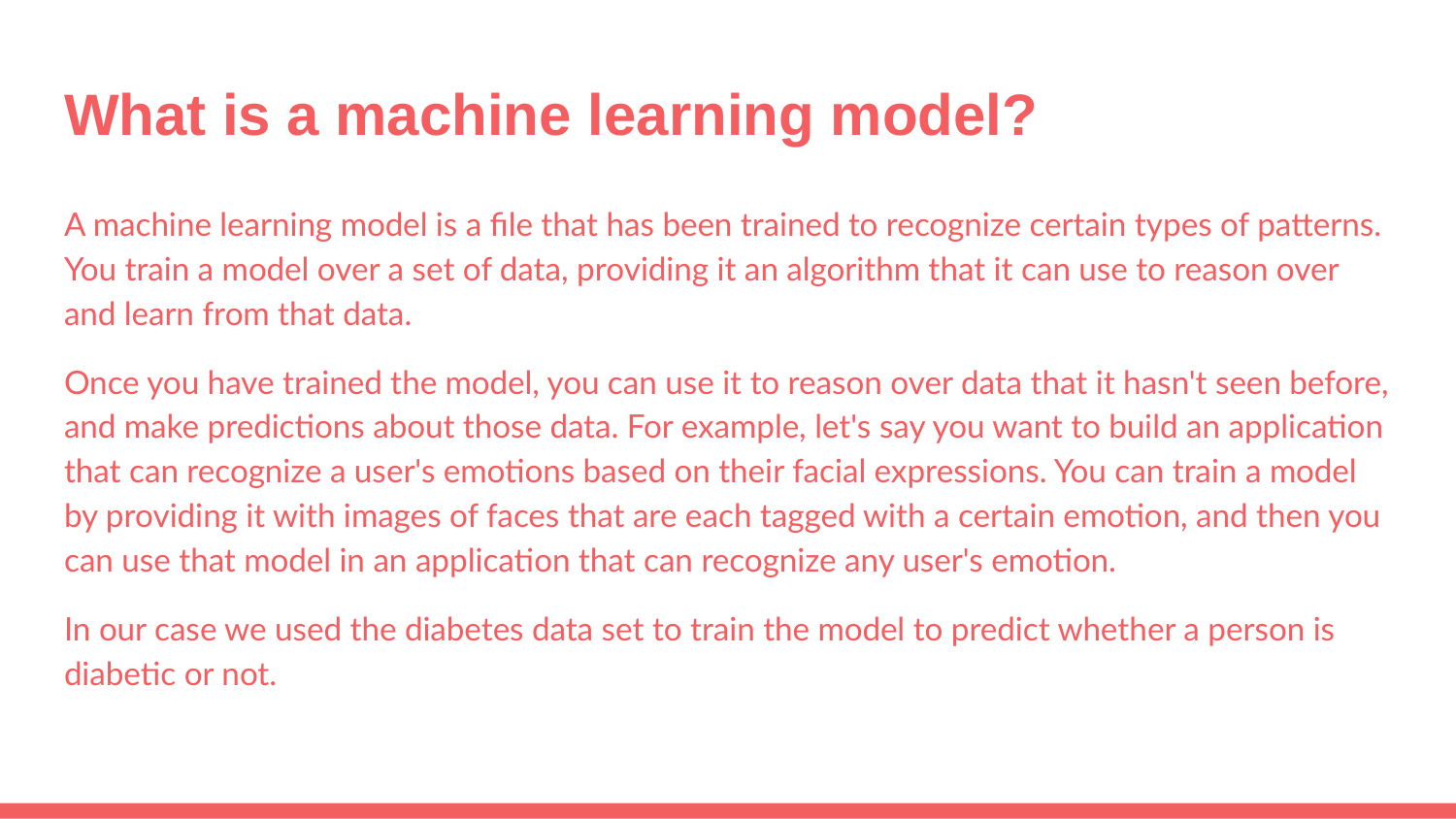

# What is a machine learning model?
A machine learning model is a file that has been trained to recognize certain types of patterns. You train a model over a set of data, providing it an algorithm that it can use to reason over and learn from that data.
Once you have trained the model, you can use it to reason over data that it hasn't seen before, and make predictions about those data. For example, let's say you want to build an application that can recognize a user's emotions based on their facial expressions. You can train a model by providing it with images of faces that are each tagged with a certain emotion, and then you can use that model in an application that can recognize any user's emotion.
In our case we used the diabetes data set to train the model to predict whether a person is diabetic or not.